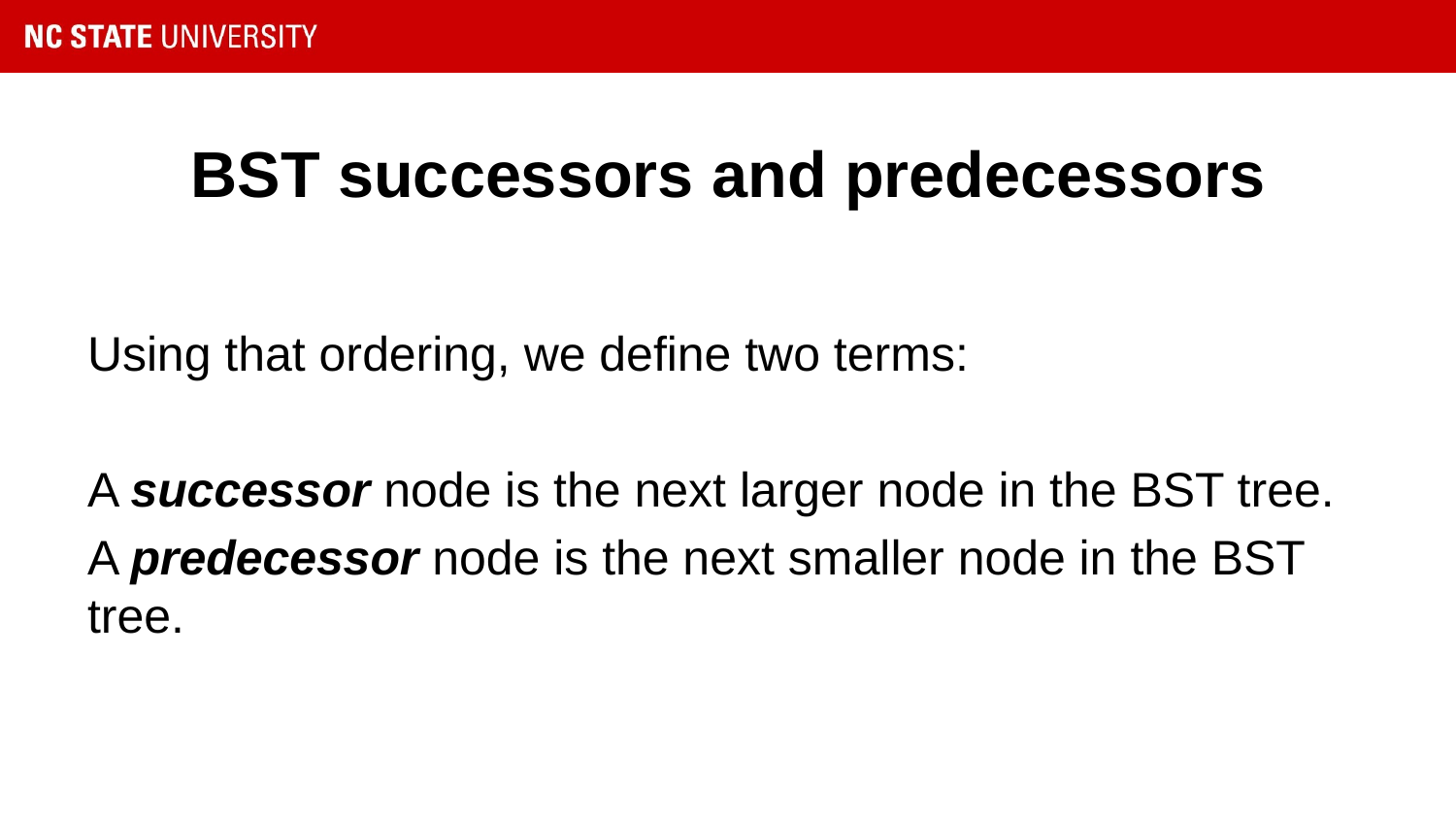

# BST successors and predecessors
Using that ordering, we define two terms:

A successor node is the next larger node in the BST tree.
A predecessor node is the next smaller node in the BST tree.